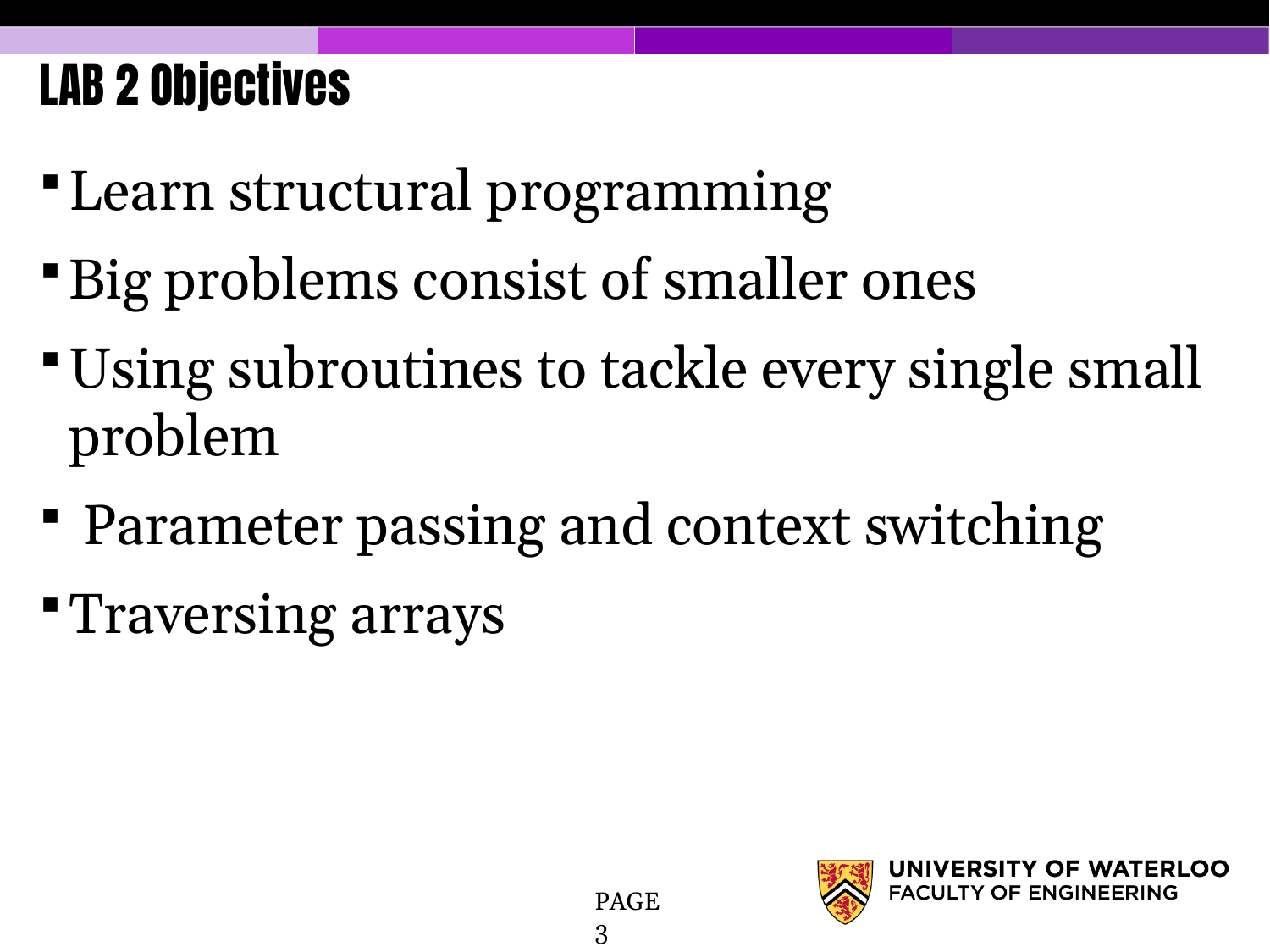

LAB 2 Objectives
Learn structural programming
Big problems consist of smaller ones
Using subroutines to tackle every single small problem
 Parameter passing and context switching
Traversing arrays

PAGE  3